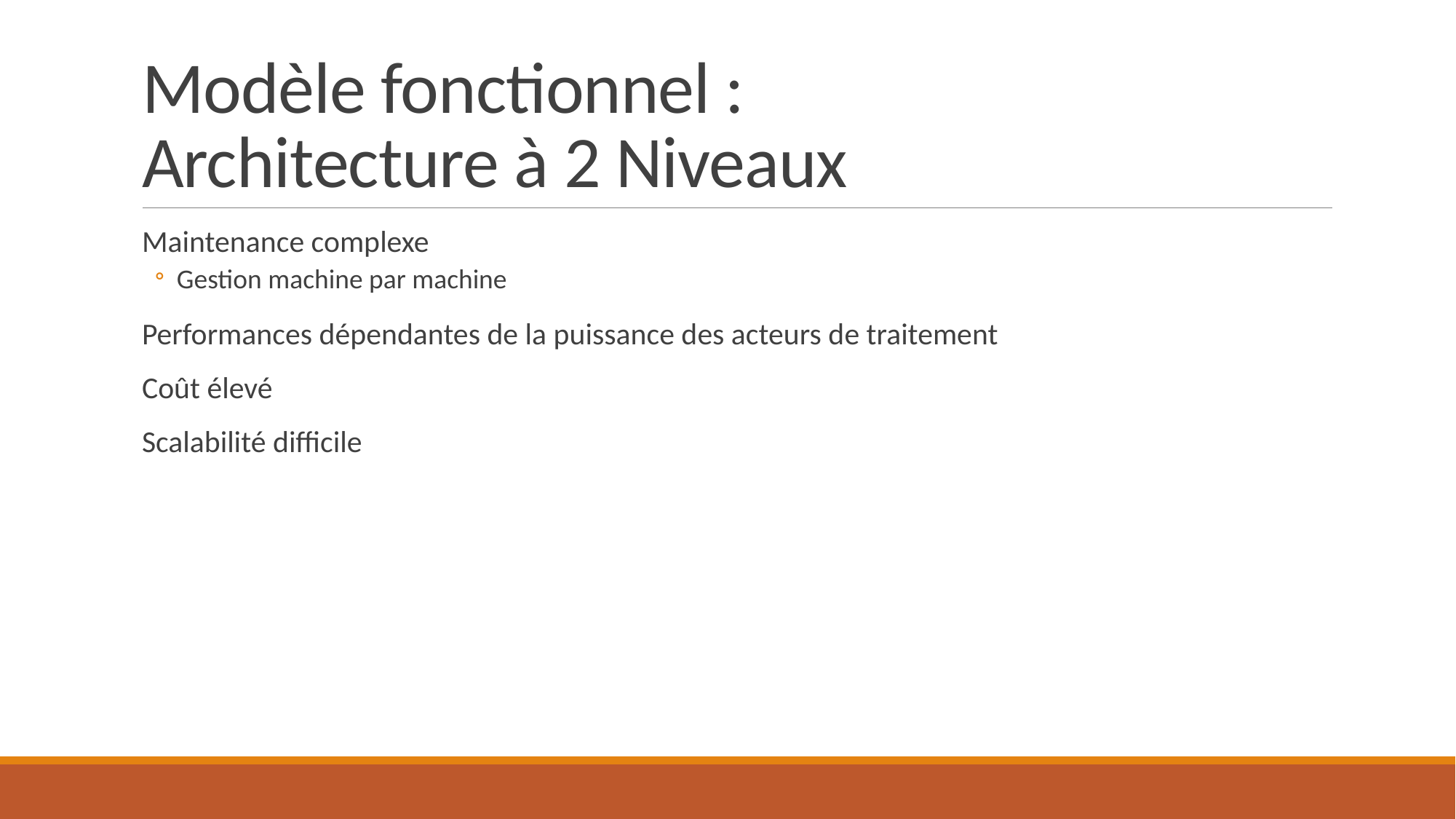

# Modèle fonctionnel : Architecture à 2 Niveaux
Maintenance complexe
Gestion machine par machine
Performances dépendantes de la puissance des acteurs de traitement
Coût élevé
Scalabilité difficile